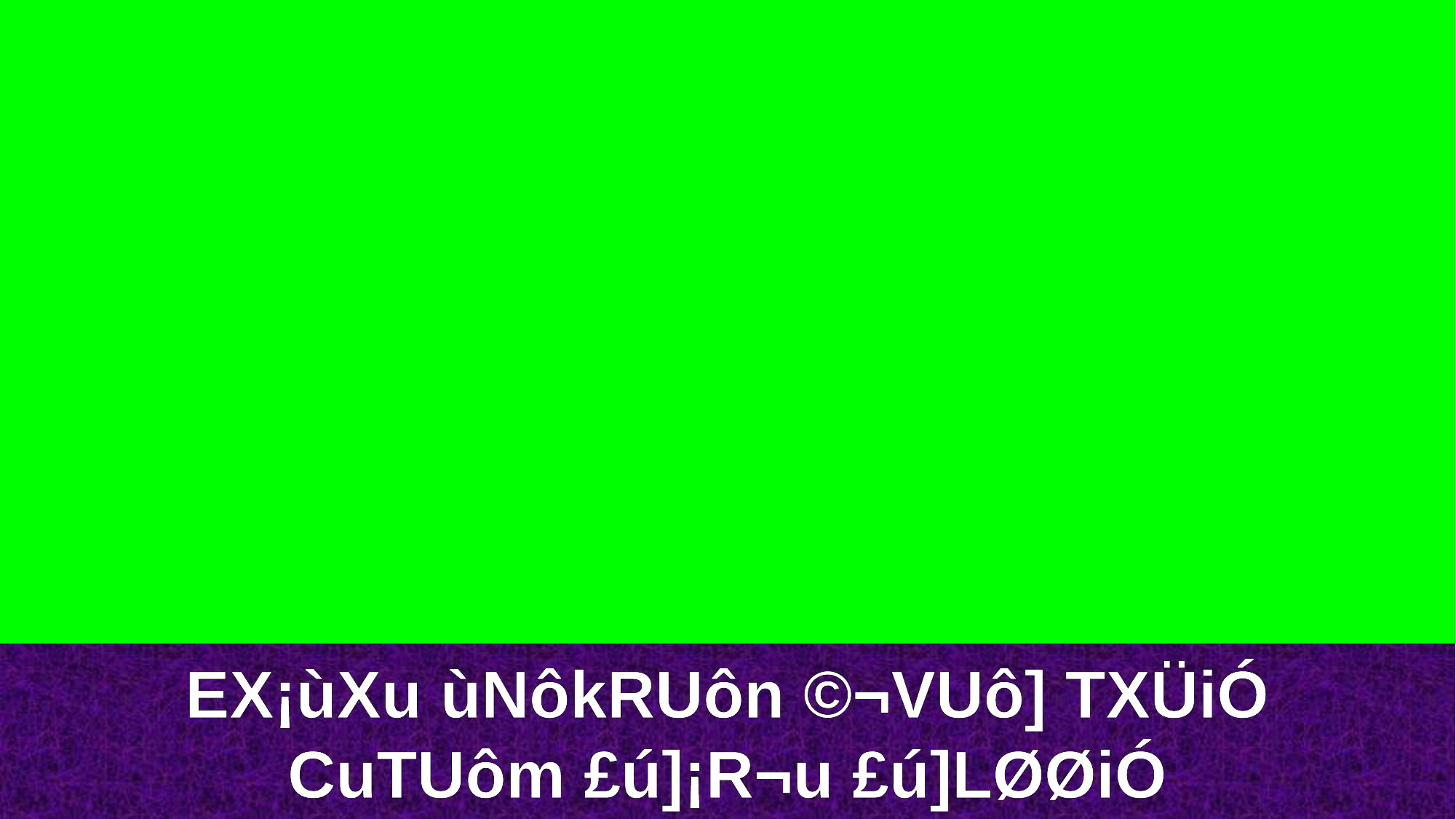

EX¡ùXu ùNôkRUôn ©¬VUô] TXÜiÓ
CuTUôm £ú]¡R¬u £ú]LØØiÓ